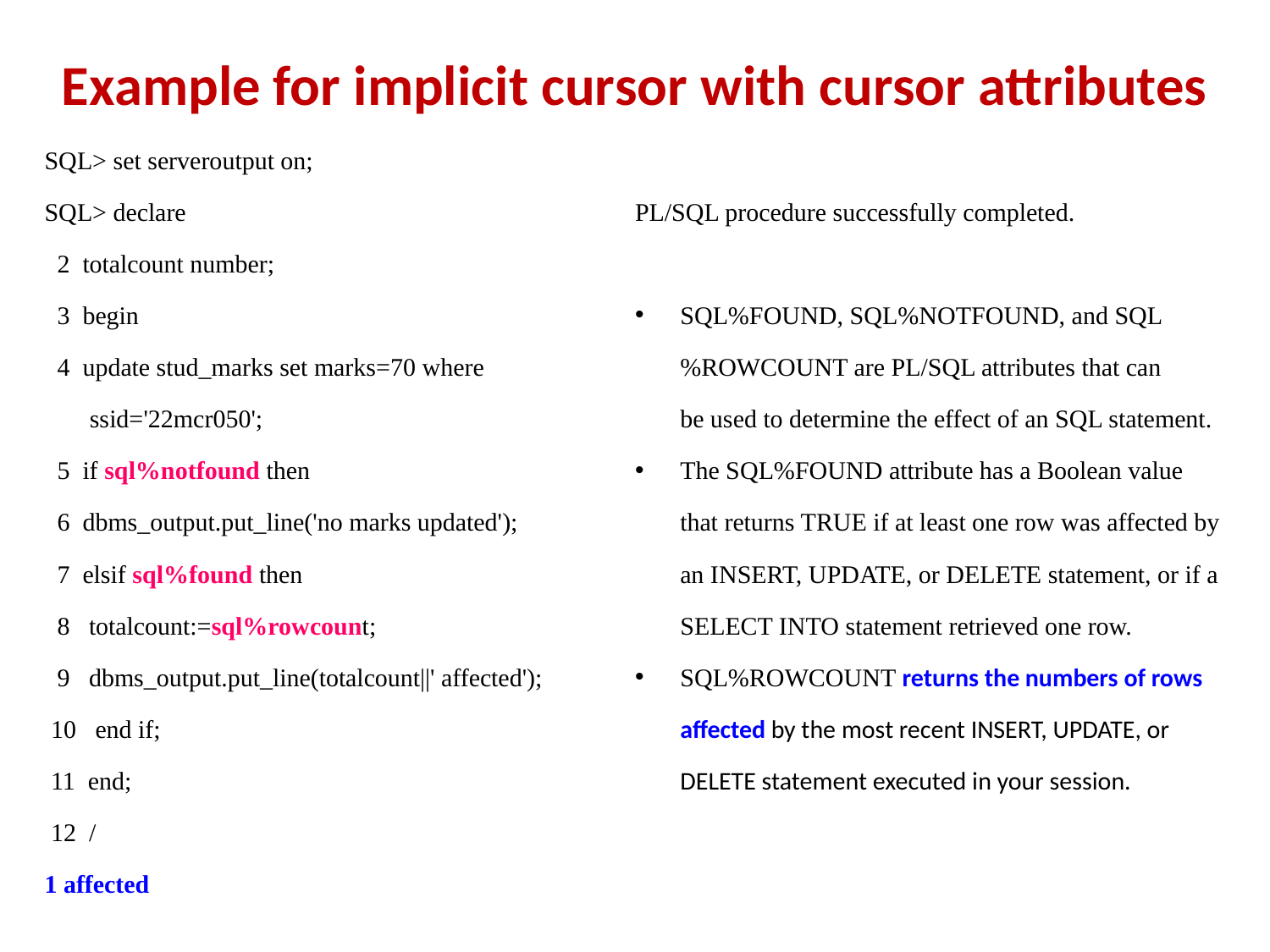

# Example for implicit cursor with cursor attributes
SQL> set serveroutput on;
SQL> declare
  2  totalcount number;
  3  begin
  4  update stud_marks set marks=70 where ssid='22mcr050';
  5  if sql%notfound then
  6  dbms_output.put_line('no marks updated');
  7  elsif sql%found then
  8   totalcount:=sql%rowcount;
  9   dbms_output.put_line(totalcount||' affected');
 10   end if;
 11  end;
 12  /
1 affected

PL/SQL procedure successfully completed.

SQL%FOUND, SQL%NOTFOUND, and SQL%ROWCOUNT are PL/SQL attributes that can be used to determine the effect of an SQL statement.
The SQL%FOUND attribute has a Boolean value that returns TRUE if at least one row was affected by an INSERT, UPDATE, or DELETE statement, or if a SELECT INTO statement retrieved one row.
SQL%ROWCOUNT returns the numbers of rows affected by the most recent INSERT, UPDATE, or DELETE statement executed in your session.